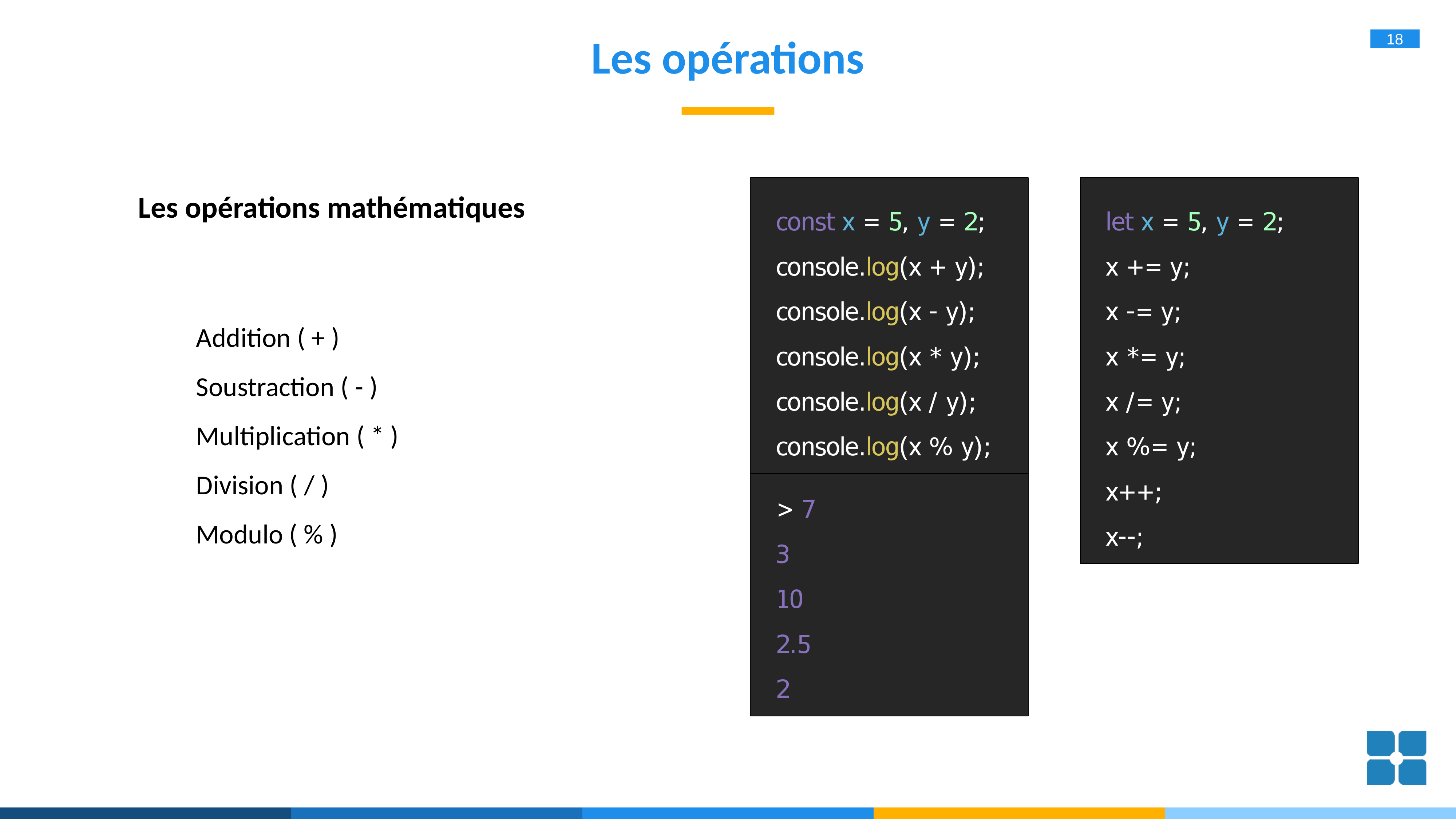

# Les opérations
Les opérations mathématiques
const x = 5, y = 2;
console.log(x + y);
console.log(x - y);
console.log(x * y);
console.log(x / y);
console.log(x % y);
let x = 5, y = 2;
x += y;
x -= y;
x *= y;
x /= y;
x %= y;
x++;
x--;
Addition ( + )
Soustraction ( - )
Multiplication ( * )
Division ( / )
Modulo ( % )
> 7
3
10
2.5
2